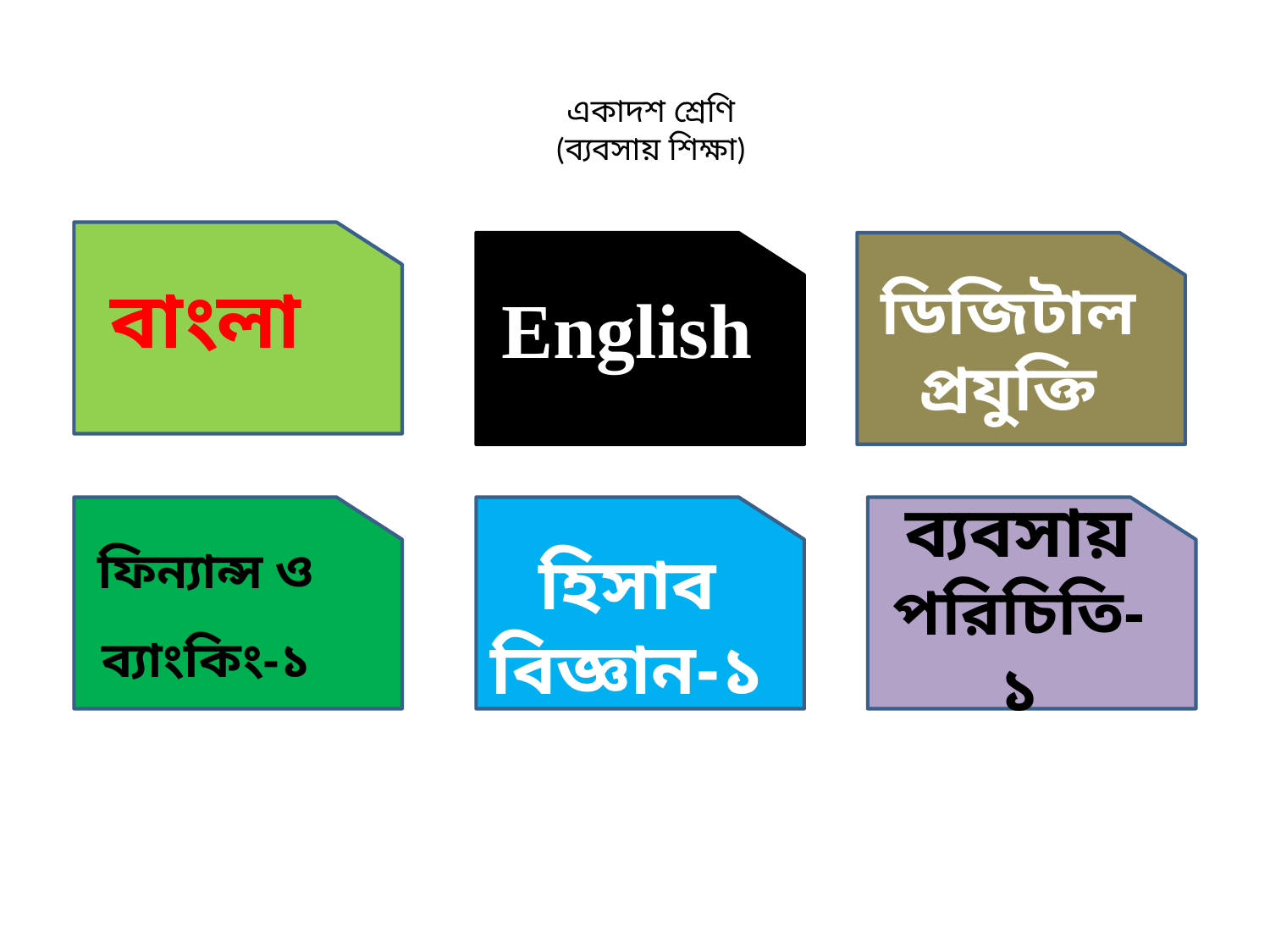

একাদশ শ্রেণি
(ব্যবসায় শিক্ষা)
বাংলা
English
ডিজিটাল প্রযুক্তি
ফিন্যান্স ও ব্যাংকিং-১
হিসাব বিজ্ঞান-১
ব্যবসায় পরিচিতি-১